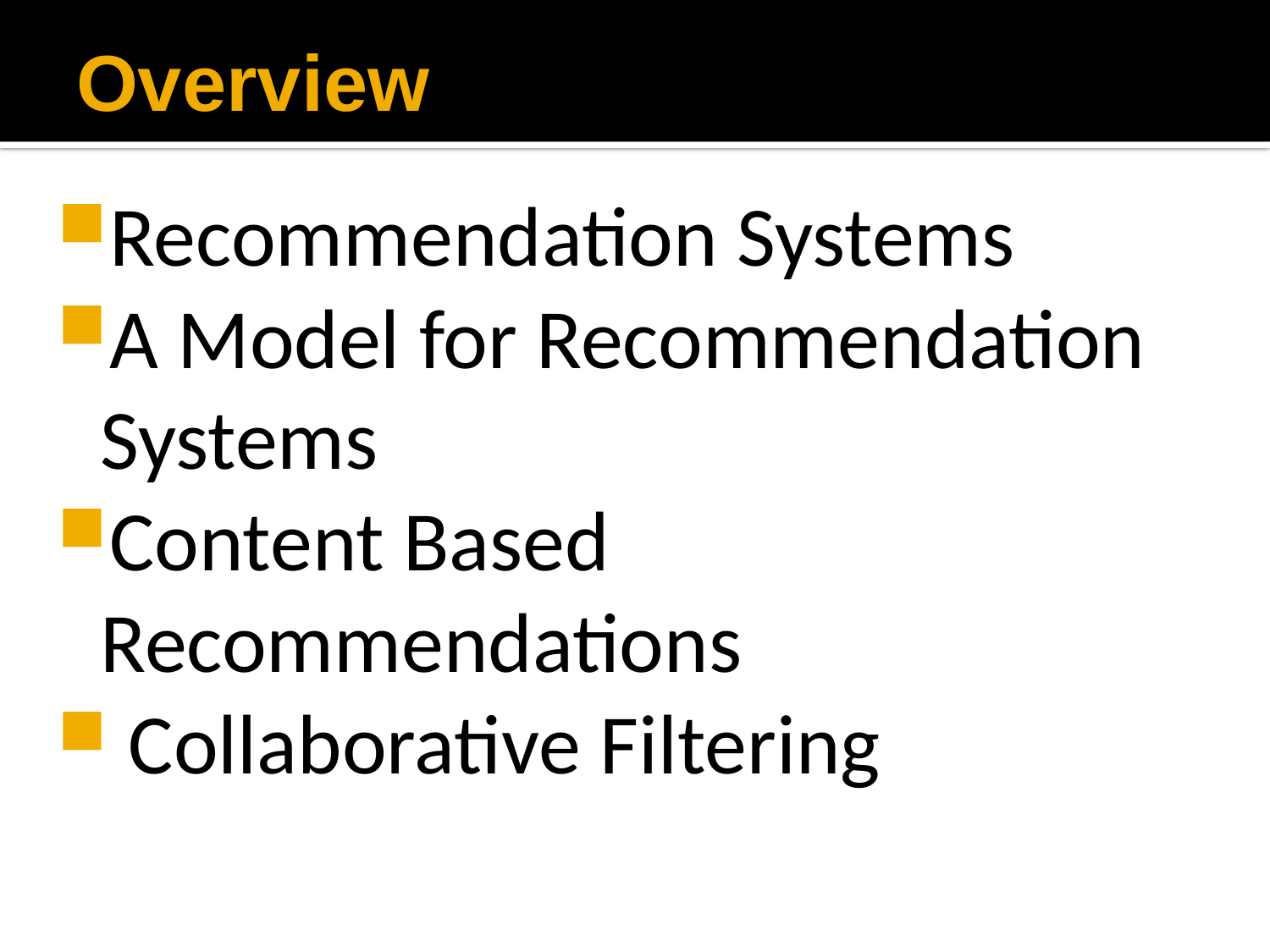

# Overview
Recommendation Systems
A Model for Recommendation Systems
Content Based Recommendations
 Collaborative Filtering